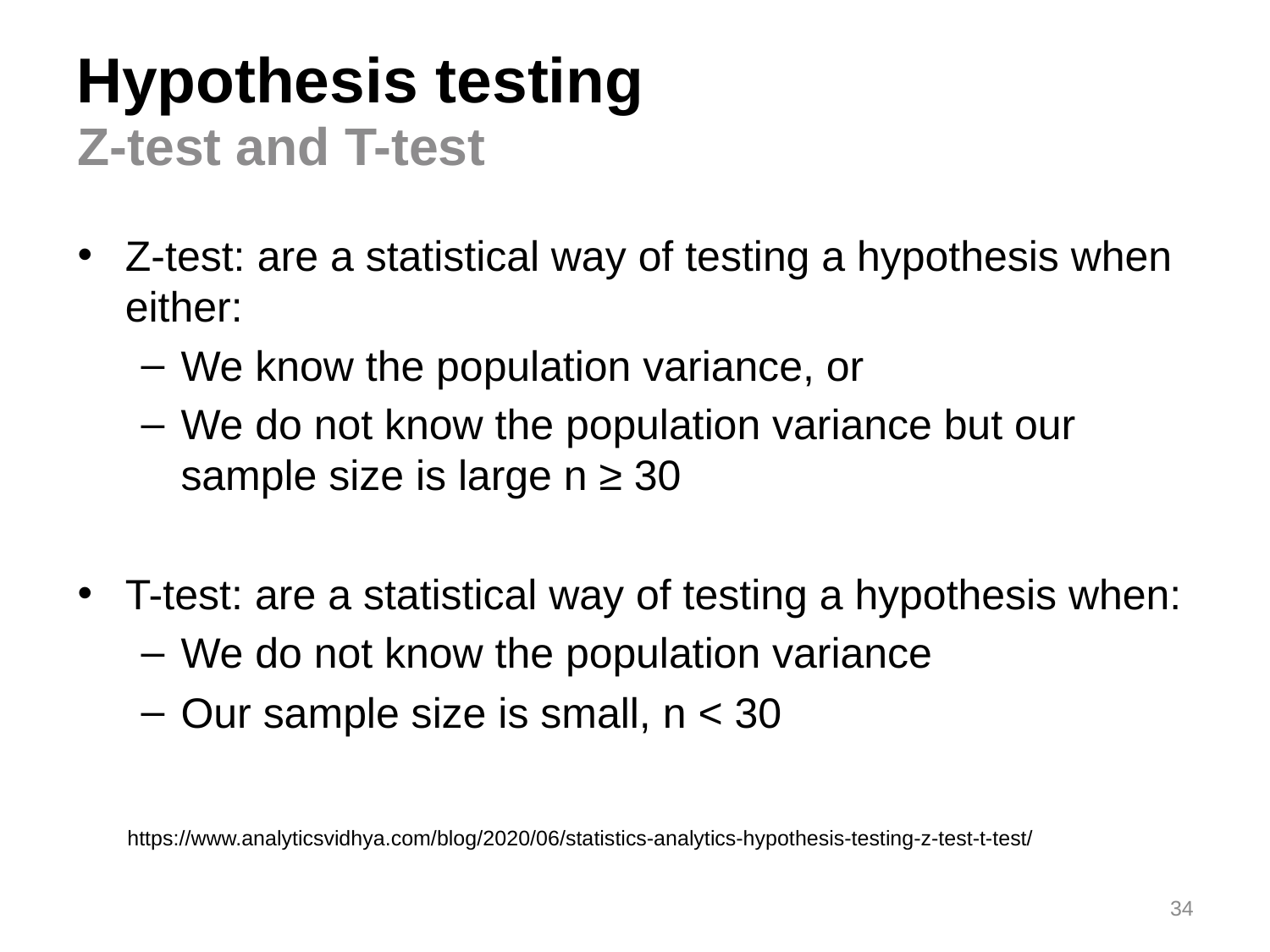

# Hypothesis testing
Z-test and T-test
Z-test: are a statistical way of testing a hypothesis when either:
We know the population variance, or
We do not know the population variance but our sample size is large n ≥ 30

T-test: are a statistical way of testing a hypothesis when:
We do not know the population variance
Our sample size is small, n < 30

https://www.analyticsvidhya.com/blog/2020/06/statistics-analytics-hypothesis-testing-z-test-t-test/
34